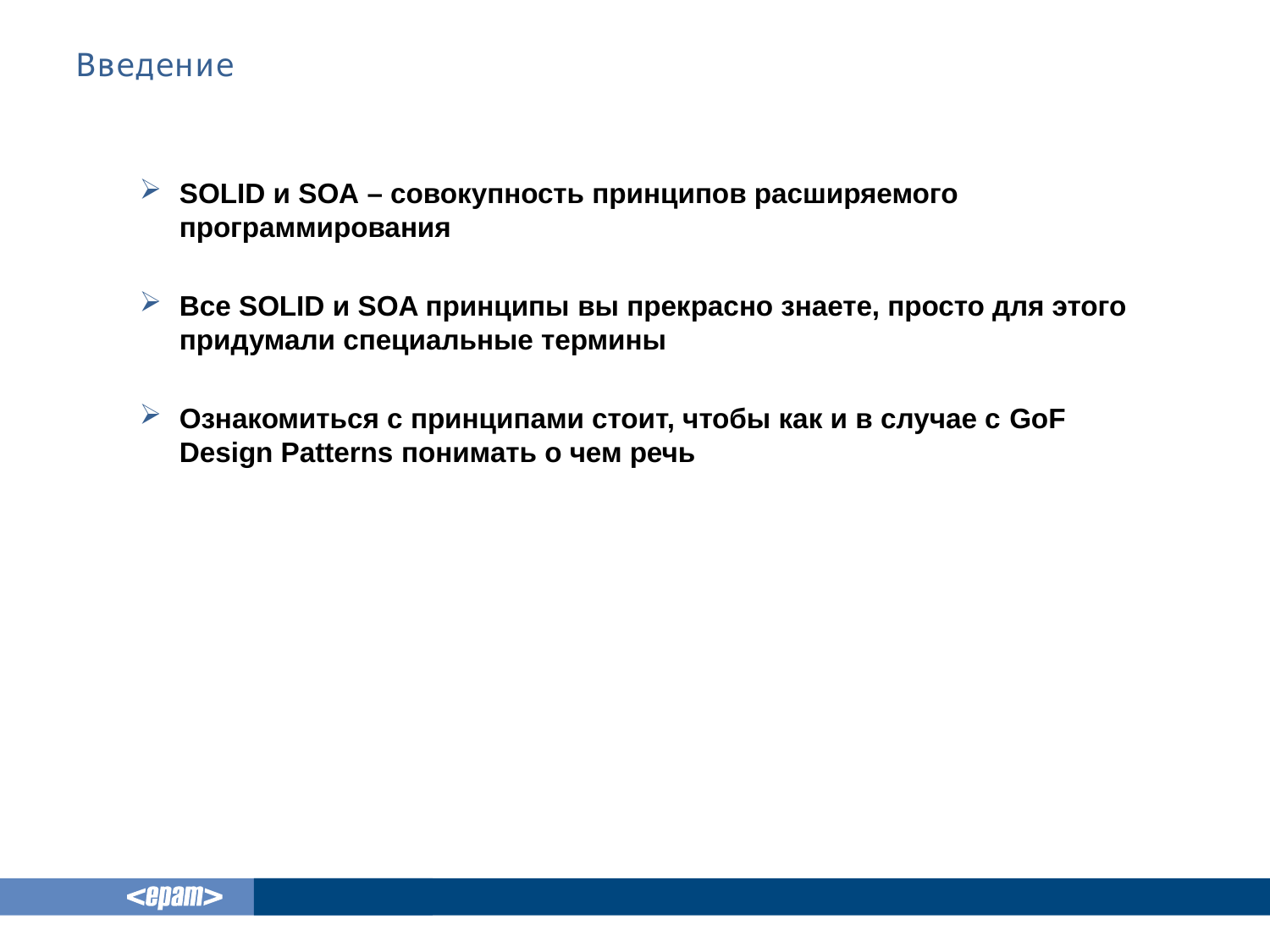

# Введение
SOLID и SOA – совокупность принципов расширяемого программирования

Все SOLID и SOA принципы вы прекрасно знаете, просто для этого придумали специальные термины

Ознакомиться с принципами стоит, чтобы как и в случае с GoF Design Patterns понимать о чем речь